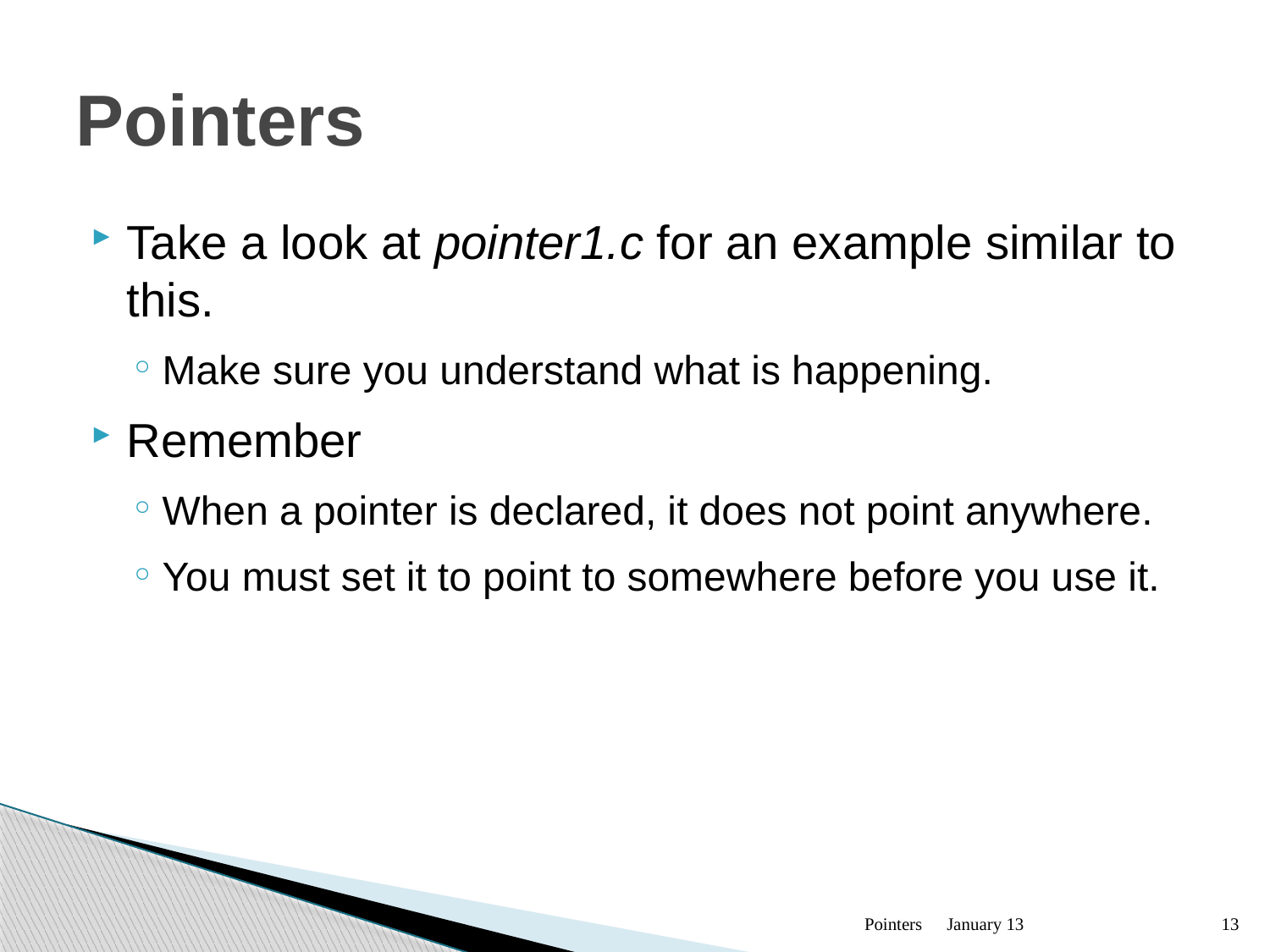

# Pointers
Take a look at pointer1.c for an example similar to this.
Make sure you understand what is happening.
Remember
When a pointer is declared, it does not point anywhere.
You must set it to point to somewhere before you use it.
Pointers
January 13
13